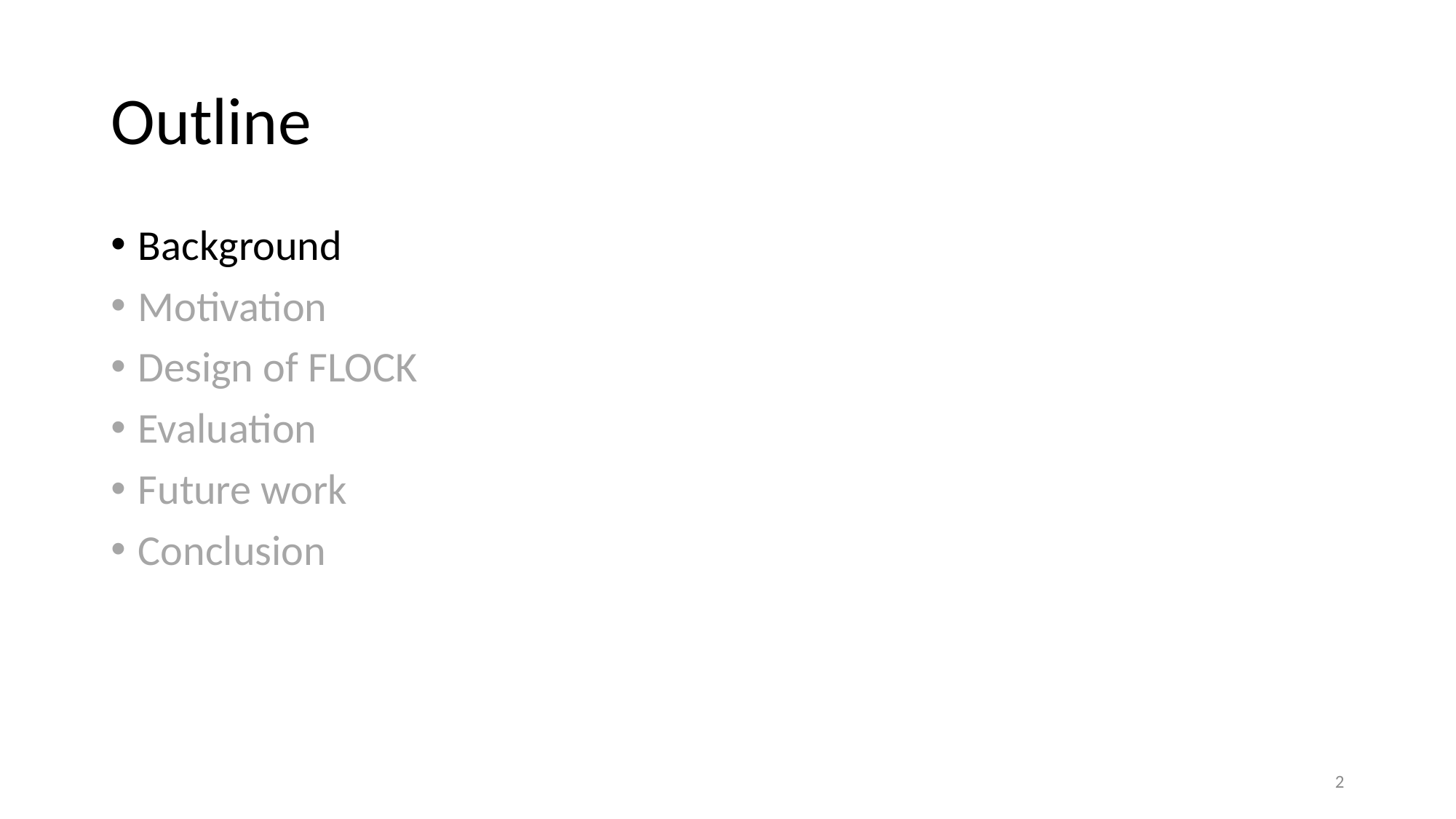

# Outline
Background
Motivation
Design of FLOCK
Evaluation
Future work
Conclusion

2